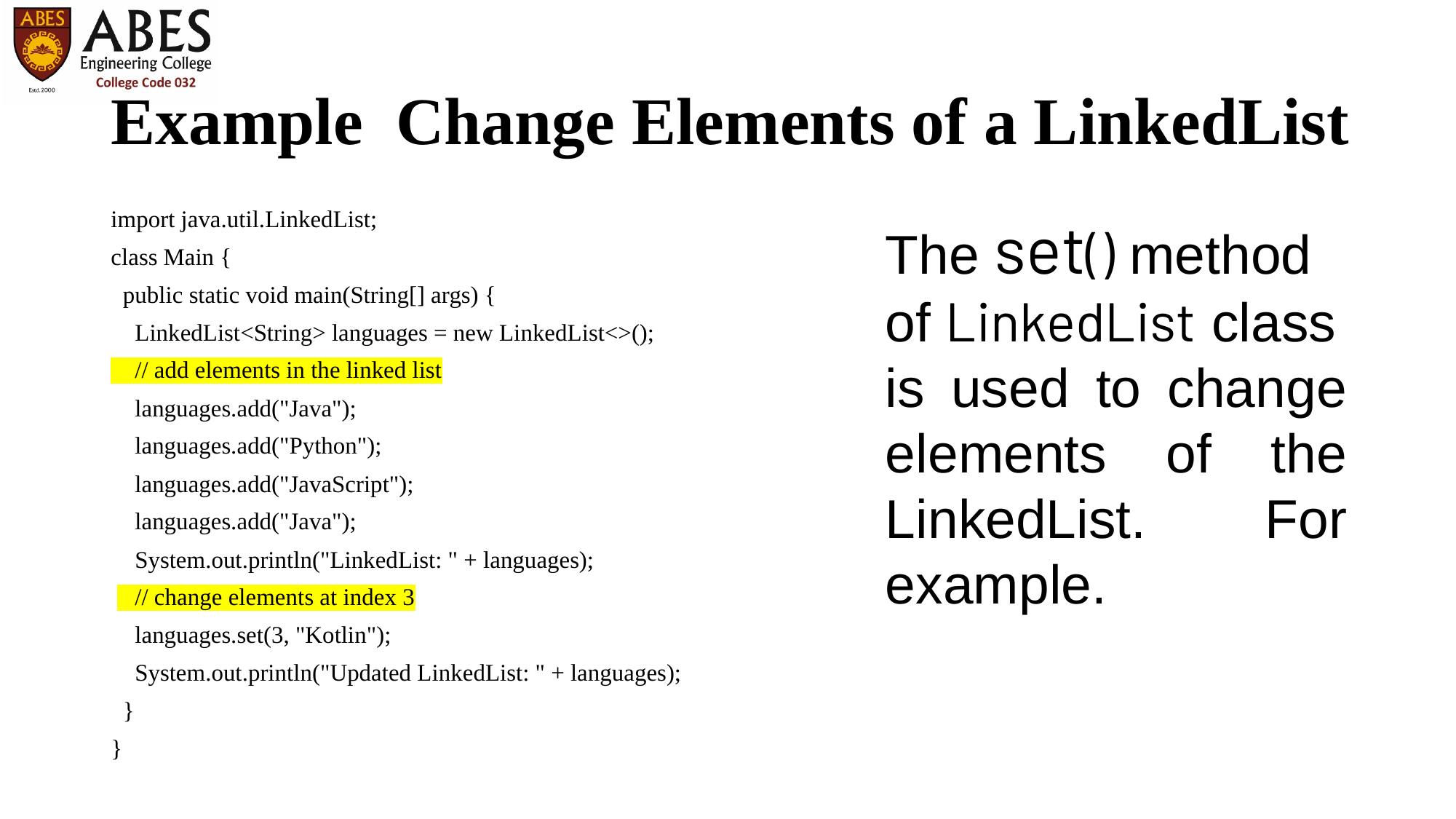

# Example  Change Elements of a LinkedList

import java.util.LinkedList;
class Main {
  public static void main(String[] args) {
    LinkedList<String> languages = new LinkedList<>();
    // add elements in the linked list
    languages.add("Java");
    languages.add("Python");
    languages.add("JavaScript");
    languages.add("Java");
    System.out.println("LinkedList: " + languages);
    // change elements at index 3
    languages.set(3, "Kotlin");
    System.out.println("Updated LinkedList: " + languages);
  }
}
The set() method of LinkedList class is used to change elements of the LinkedList. For example.